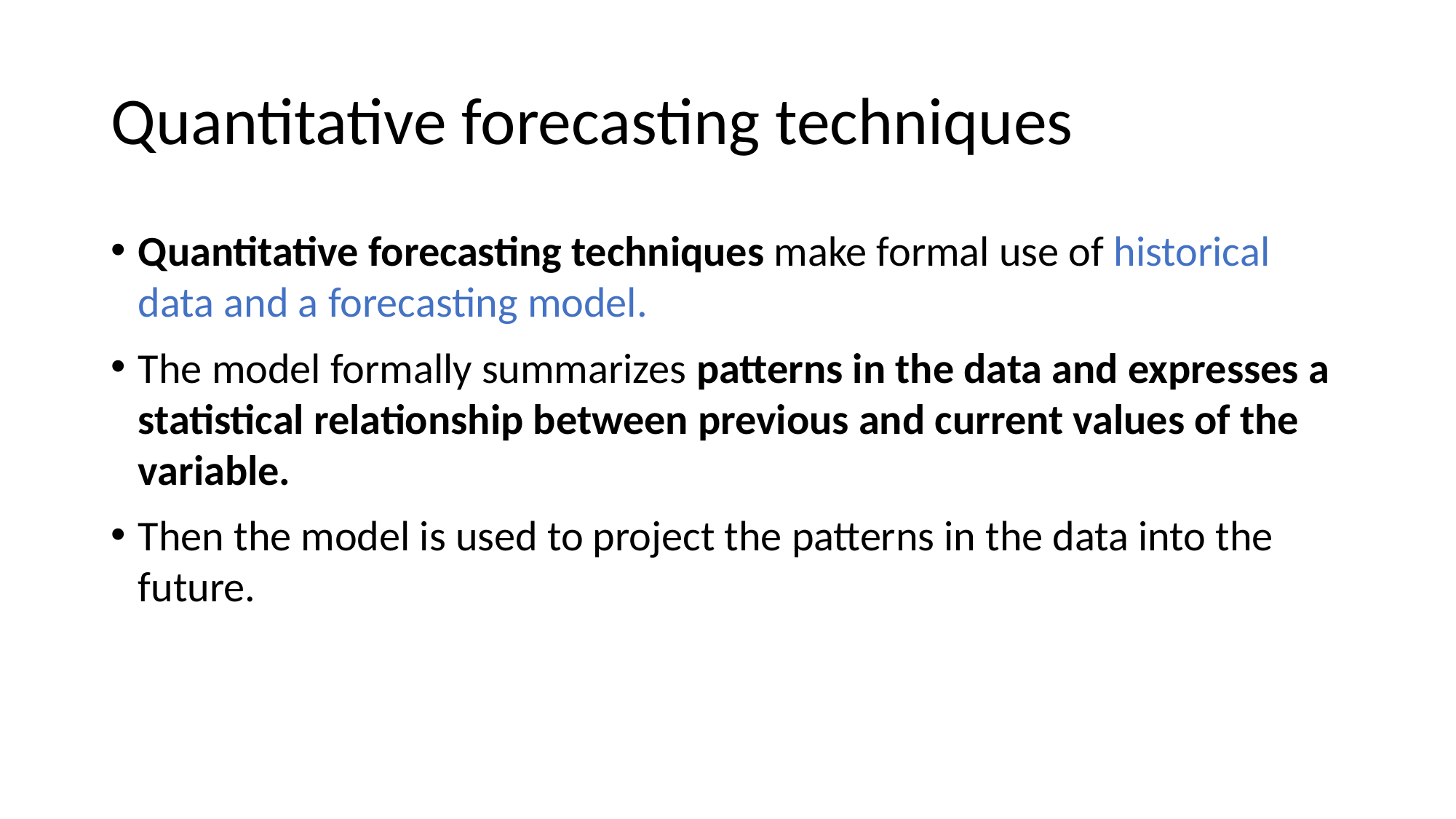

# Quantitative forecasting techniques
Quantitative forecasting techniques make formal use of historical data and a forecasting model.
The model formally summarizes patterns in the data and expresses a statistical relationship between previous and current values of the variable.
Then the model is used to project the patterns in the data into the future.